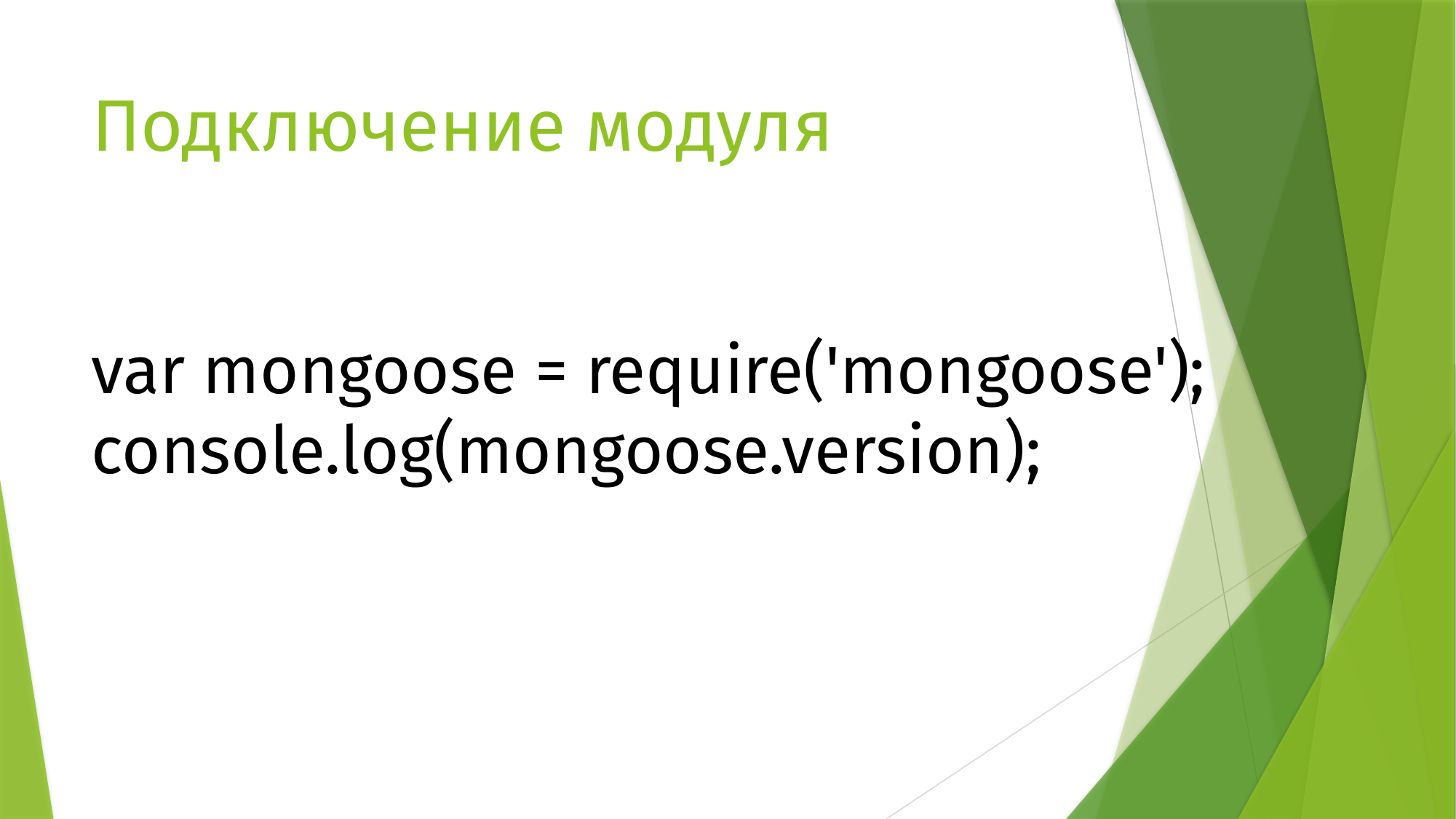

# Подключение модуля
var mongoose = require('mongoose'); console.log(mongoose.version);